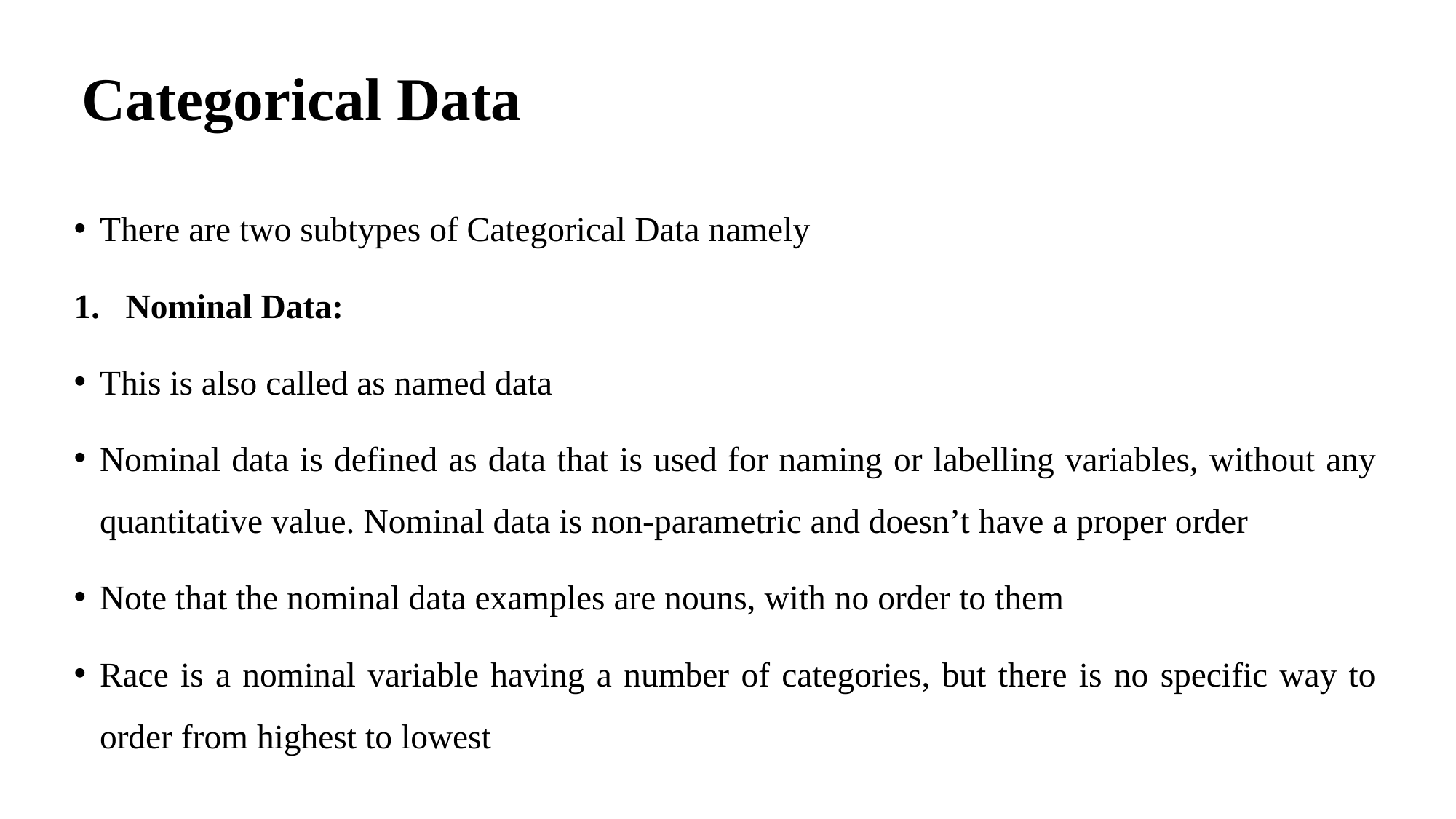

# Categorical Data
There are two subtypes of Categorical Data namely
Nominal Data:
This is also called as named data
Nominal data is defined as data that is used for naming or labelling variables, without any quantitative value. Nominal data is non-parametric and doesn’t have a proper order
Note that the nominal data examples are nouns, with no order to them
Race is a nominal variable having a number of categories, but there is no specific way to order from highest to lowest